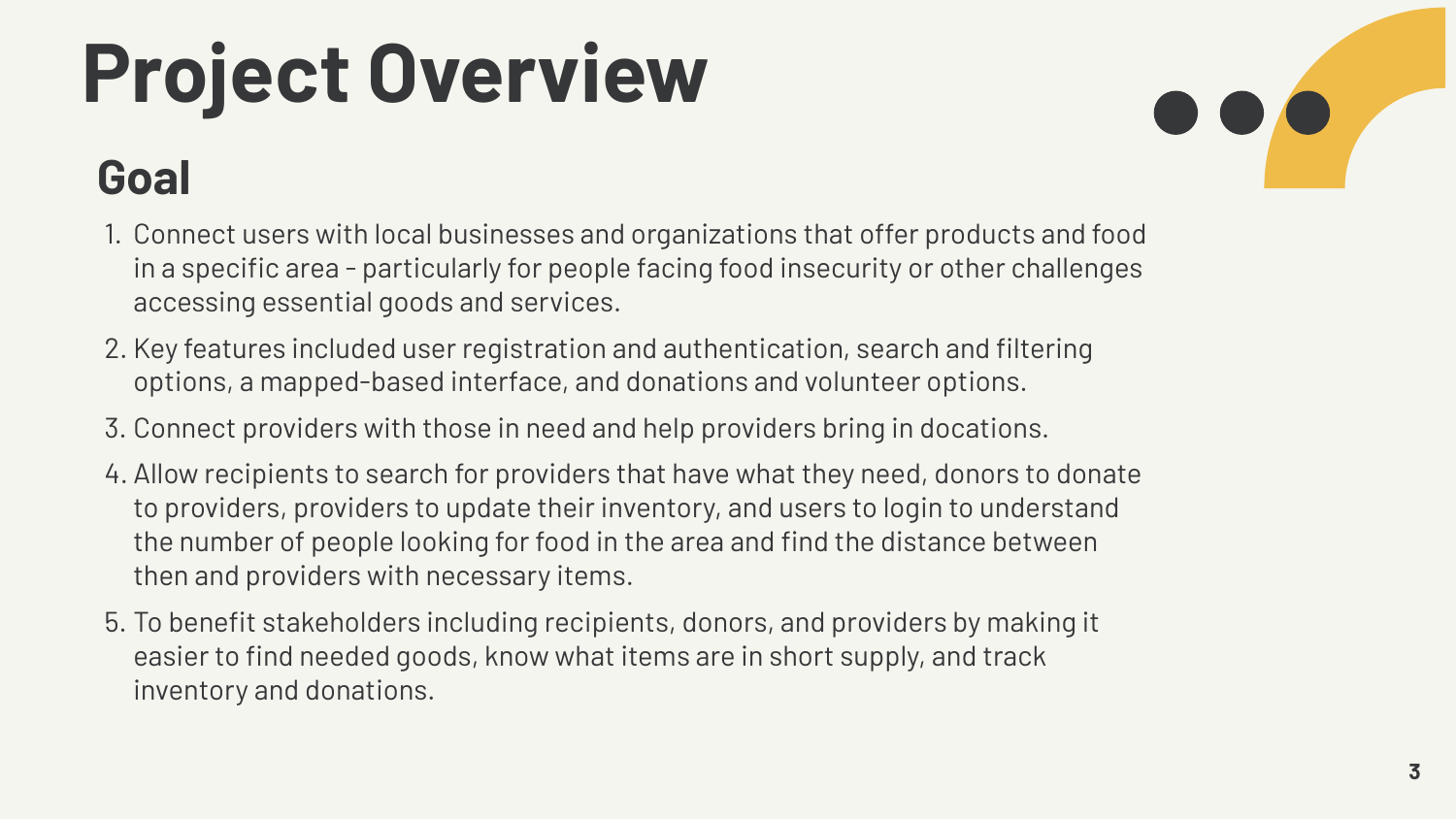

# Project Overview

Goal
Connect users with local businesses and organizations that offer products and food in a specific area - particularly for people facing food insecurity or other challenges accessing essential goods and services.
Key features included user registration and authentication, search and filtering options, a mapped-based interface, and donations and volunteer options.
Connect providers with those in need and help providers bring in docations.
Allow recipients to search for providers that have what they need, donors to donate to providers, providers to update their inventory, and users to login to understand the number of people looking for food in the area and find the distance between then and providers with necessary items.
To benefit stakeholders including recipients, donors, and providers by making it easier to find needed goods, know what items are in short supply, and track inventory and donations.

3